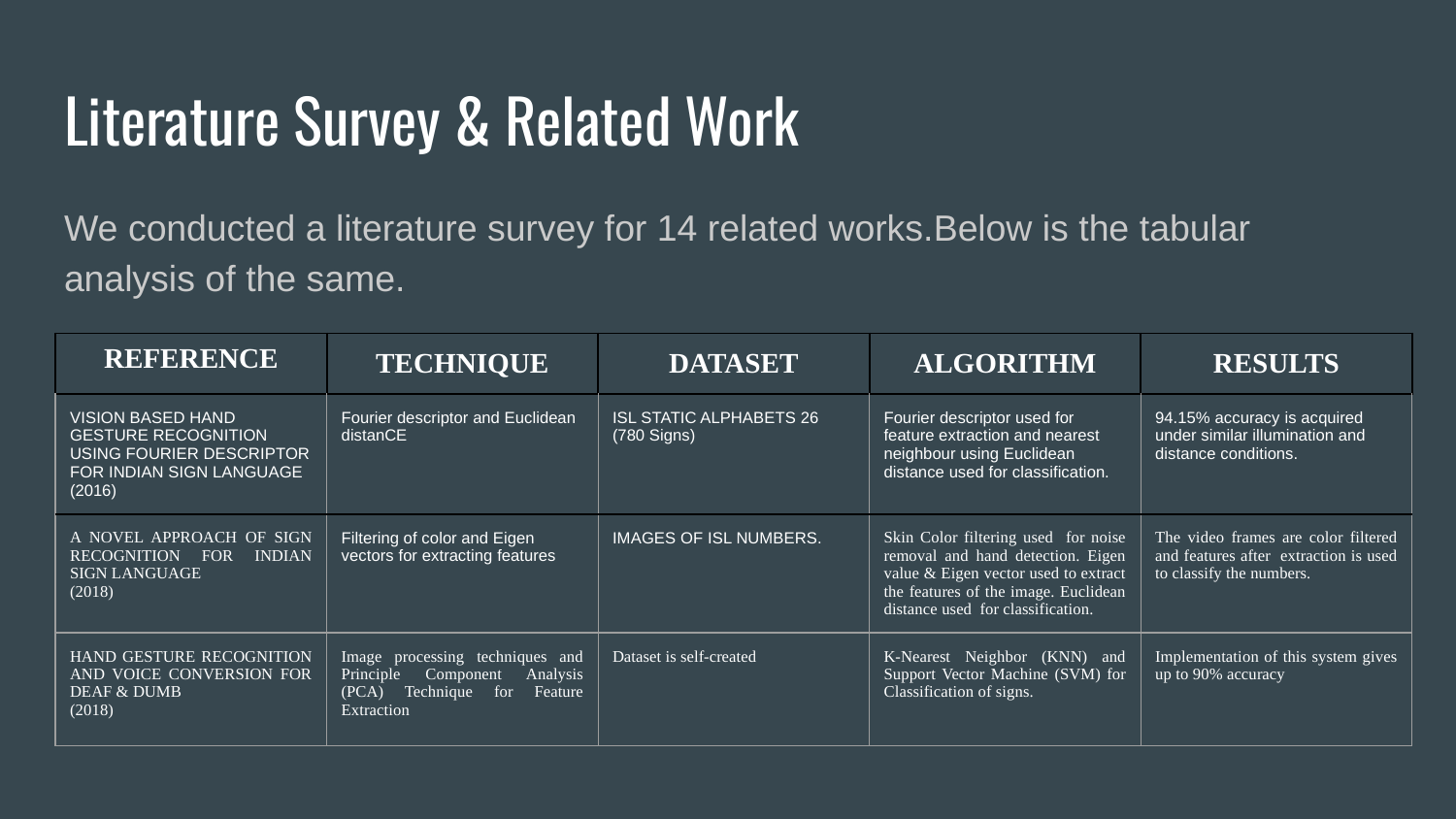

# Literature Survey & Related Work
We conducted a literature survey for 14 related works.Below is the tabular analysis of the same.
| REFERENCE | TECHNIQUE | DATASET | ALGORITHM | RESULTS |
| --- | --- | --- | --- | --- |
| VISION BASED HAND GESTURE RECOGNITION USING FOURIER DESCRIPTOR FOR INDIAN SIGN LANGUAGE (2016) | Fourier descriptor and Euclidean distanCE | ISL STATIC ALPHABETS 26 (780 Signs) | Fourier descriptor used for feature extraction and nearest neighbour using Euclidean distance used for classification. | 94.15% accuracy is acquired under similar illumination and distance conditions. |
| A NOVEL APPROACH OF SIGN RECOGNITION FOR INDIAN SIGN LANGUAGE (2018) | Filtering of color and Eigen vectors for extracting features | IMAGES OF ISL NUMBERS. | Skin Color filtering used for noise removal and hand detection. Eigen value & Eigen vector used to extract the features of the image. Euclidean distance used for classification. | The video frames are color filtered and features after extraction is used to classify the numbers. |
| HAND GESTURE RECOGNITION AND VOICE CONVERSION FOR DEAF & DUMB (2018) | Image processing techniques and Principle Component Analysis (PCA) Technique for Feature Extraction | Dataset is self-created | K-Nearest Neighbor (KNN) and Support Vector Machine (SVM) for Classification of signs. | Implementation of this system gives up to 90% accuracy |